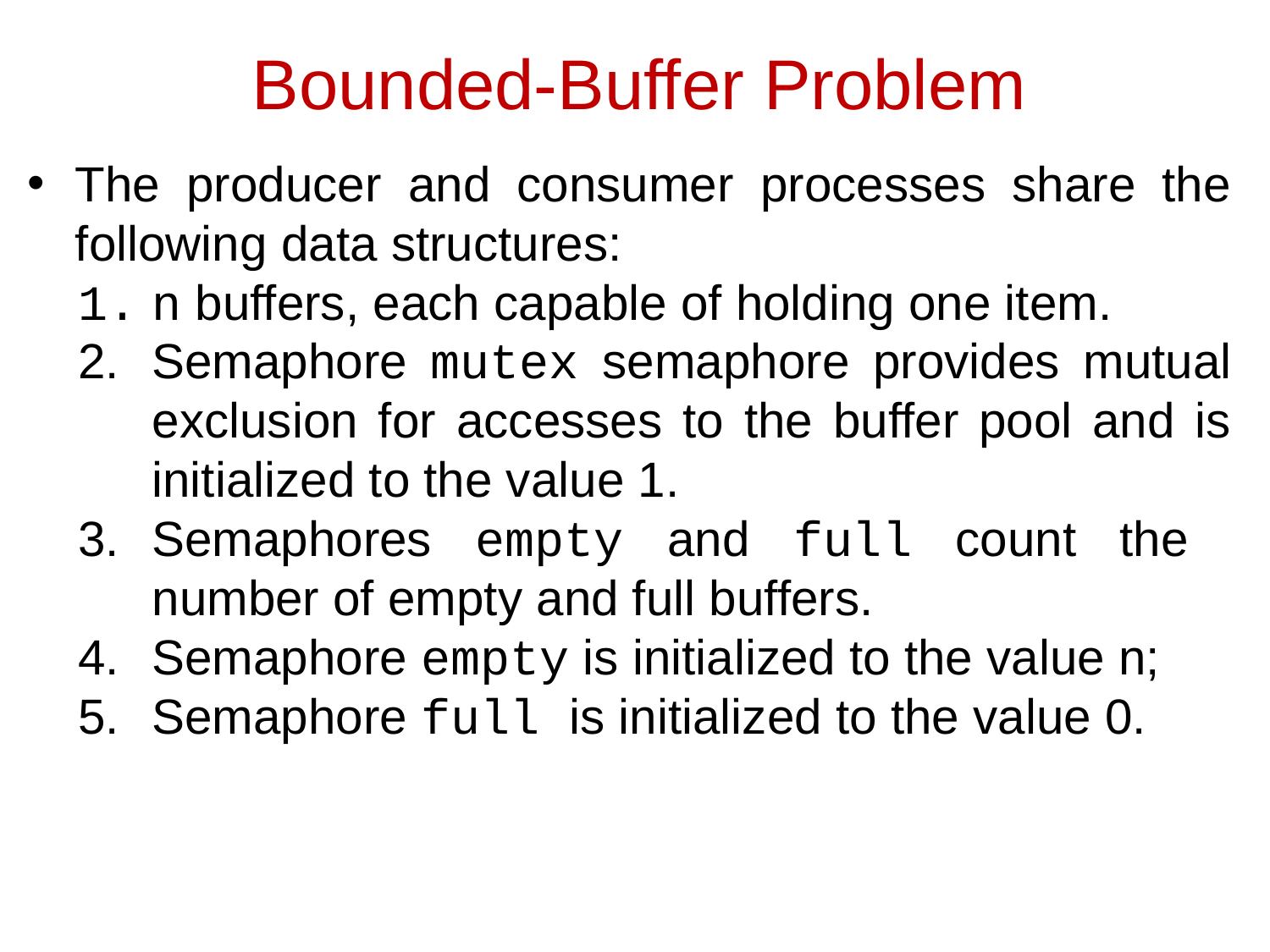

# Bounded-Buffer Problem
The producer and consumer processes share the following data structures:
n buffers, each capable of holding one item.
Semaphore mutex semaphore provides mutual exclusion for accesses to the buffer pool and is initialized to the value 1.
Semaphores empty and full count the  number of empty and full buffers.
Semaphore empty is initialized to the value n;
Semaphore full is initialized to the value 0.